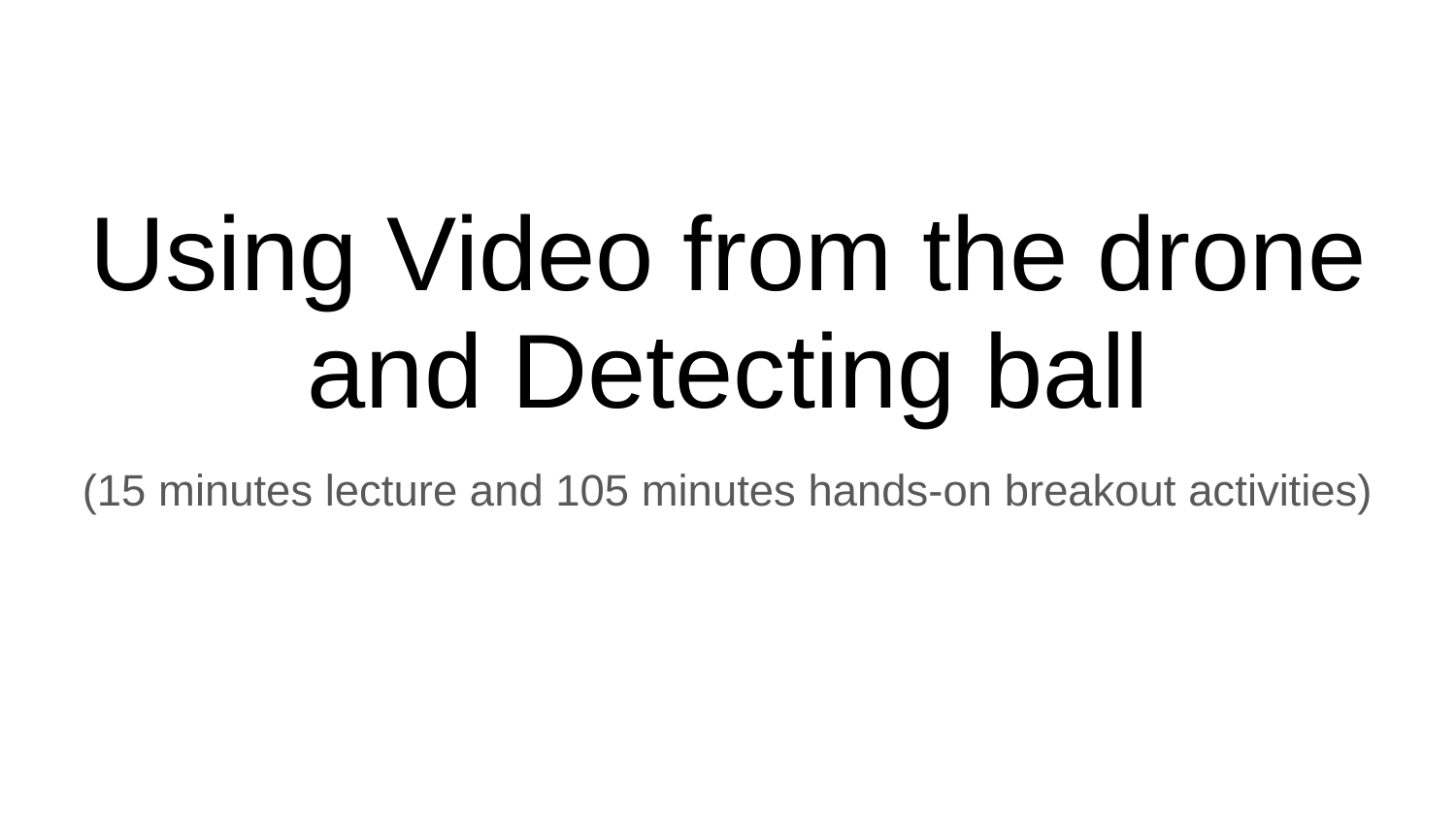

# Using Video from the drone and Detecting ball
(15 minutes lecture and 105 minutes hands-on breakout activities)